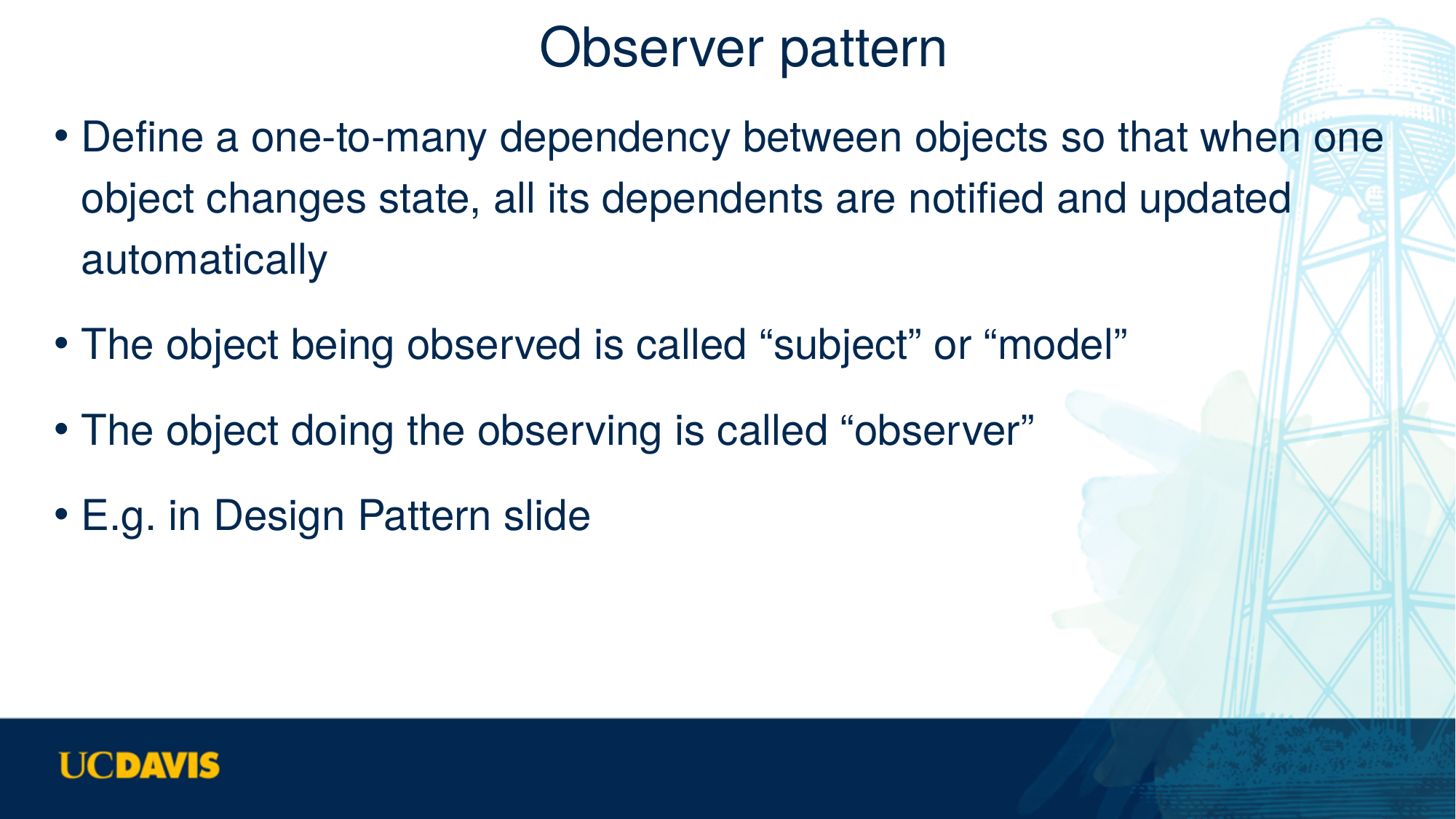

# Observer pattern
Define a one-to-many dependency between objects so that when one object changes state, all its dependents are notified and updated automatically
The object being observed is called “subject” or “model”
The object doing the observing is called “observer”
E.g. in Design Pattern slide